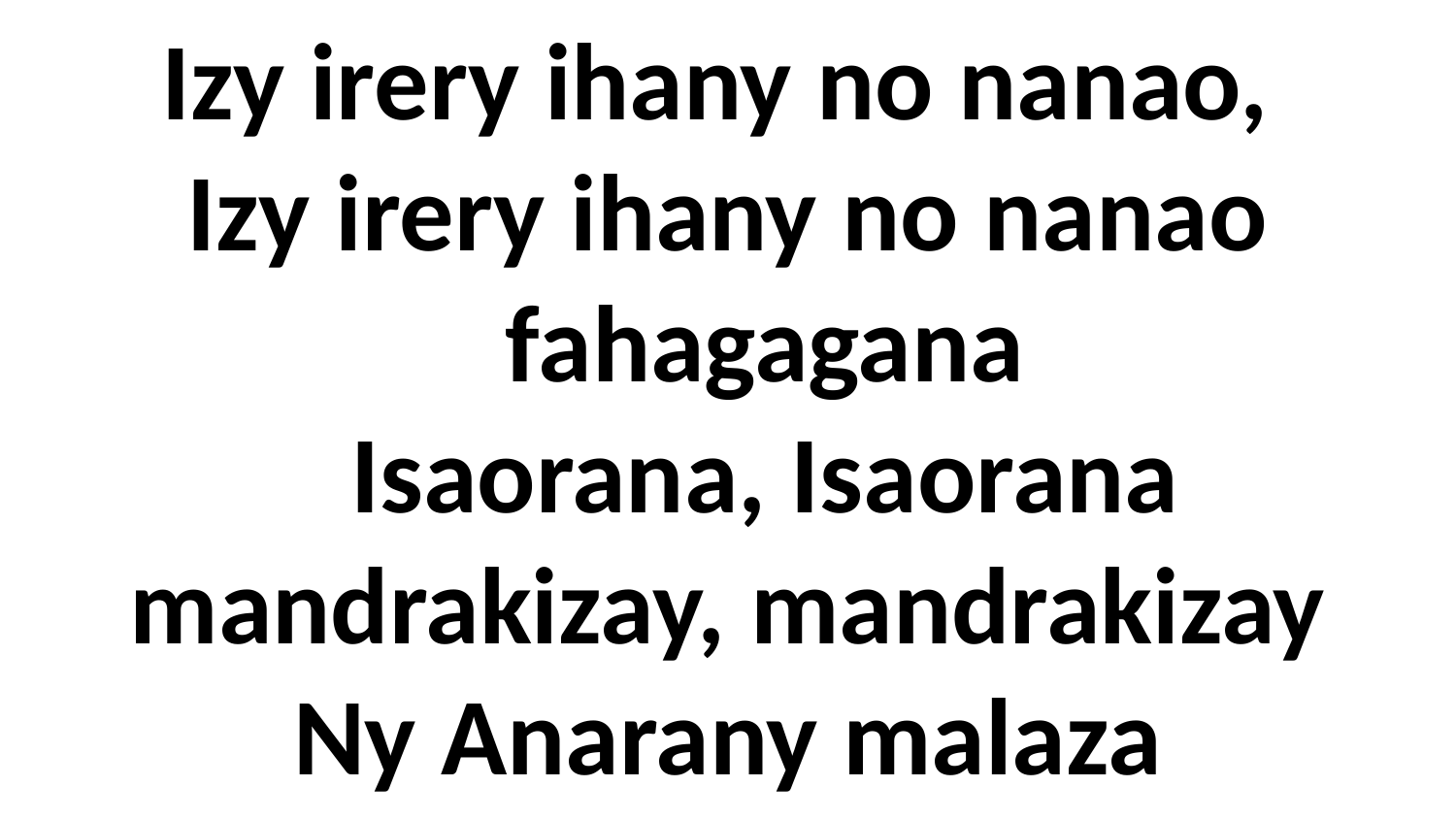

Izy irery ihany no nanao,
Izy irery ihany no nanao
   fahagagana
   Isaorana, Isaorana mandrakizay, mandrakizay
   Ny Anarany malaza